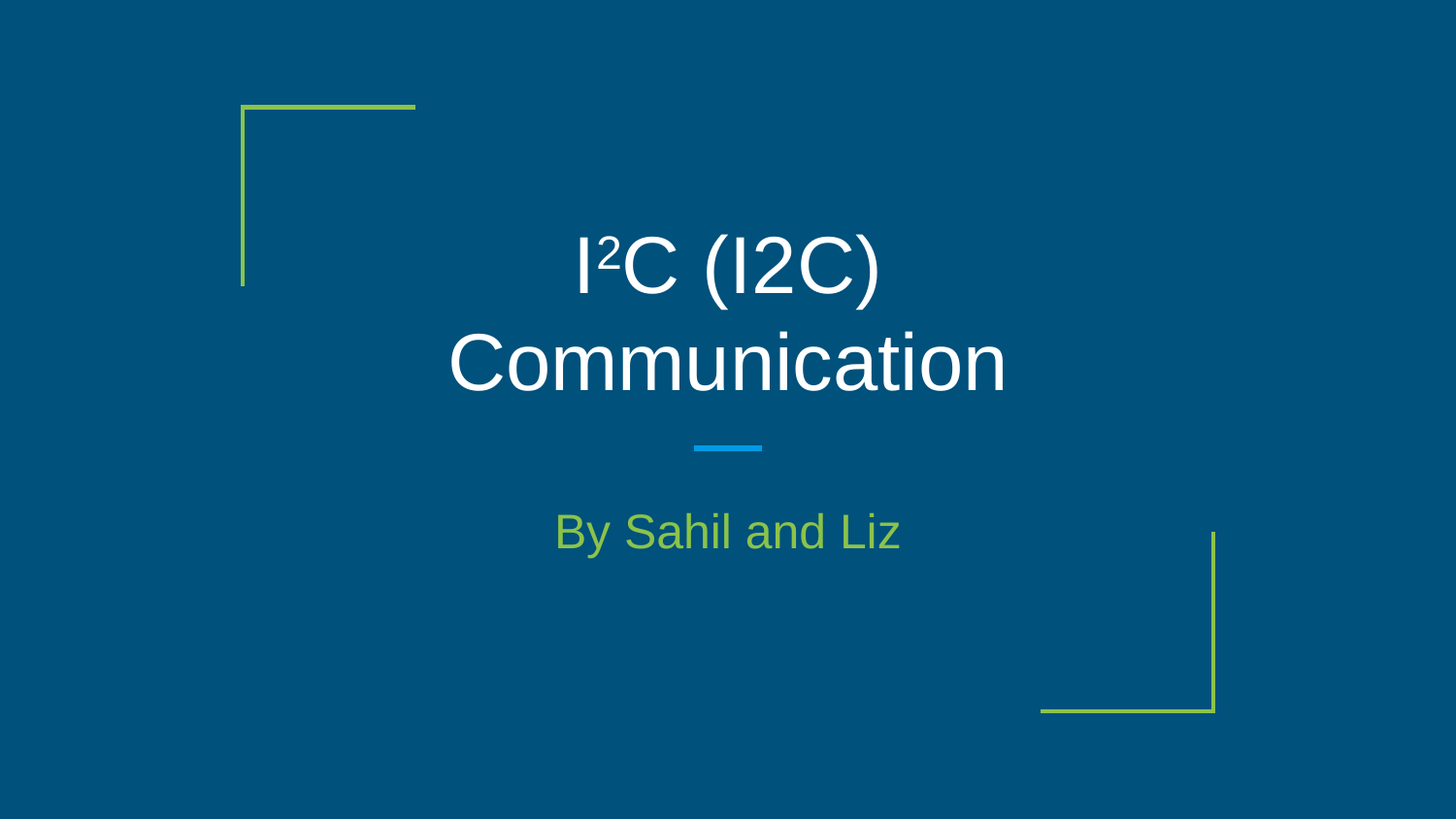

# I2C (I2C) Communication
By Sahil and Liz